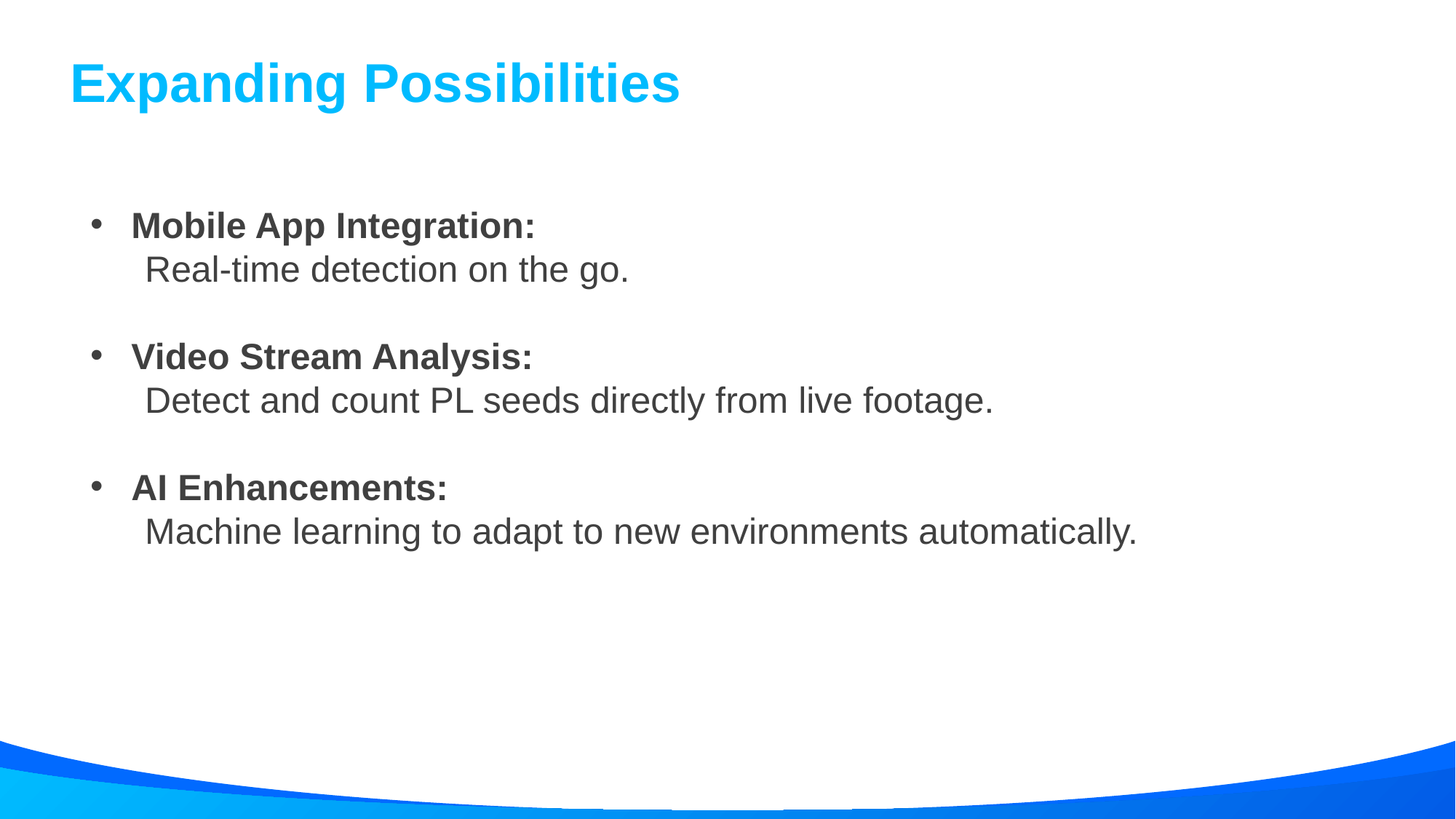

Expanding Possibilities
Mobile App Integration:
Real-time detection on the go.

Video Stream Analysis:
Detect and count PL seeds directly from live footage.

AI Enhancements:
Machine learning to adapt to new environments automatically.